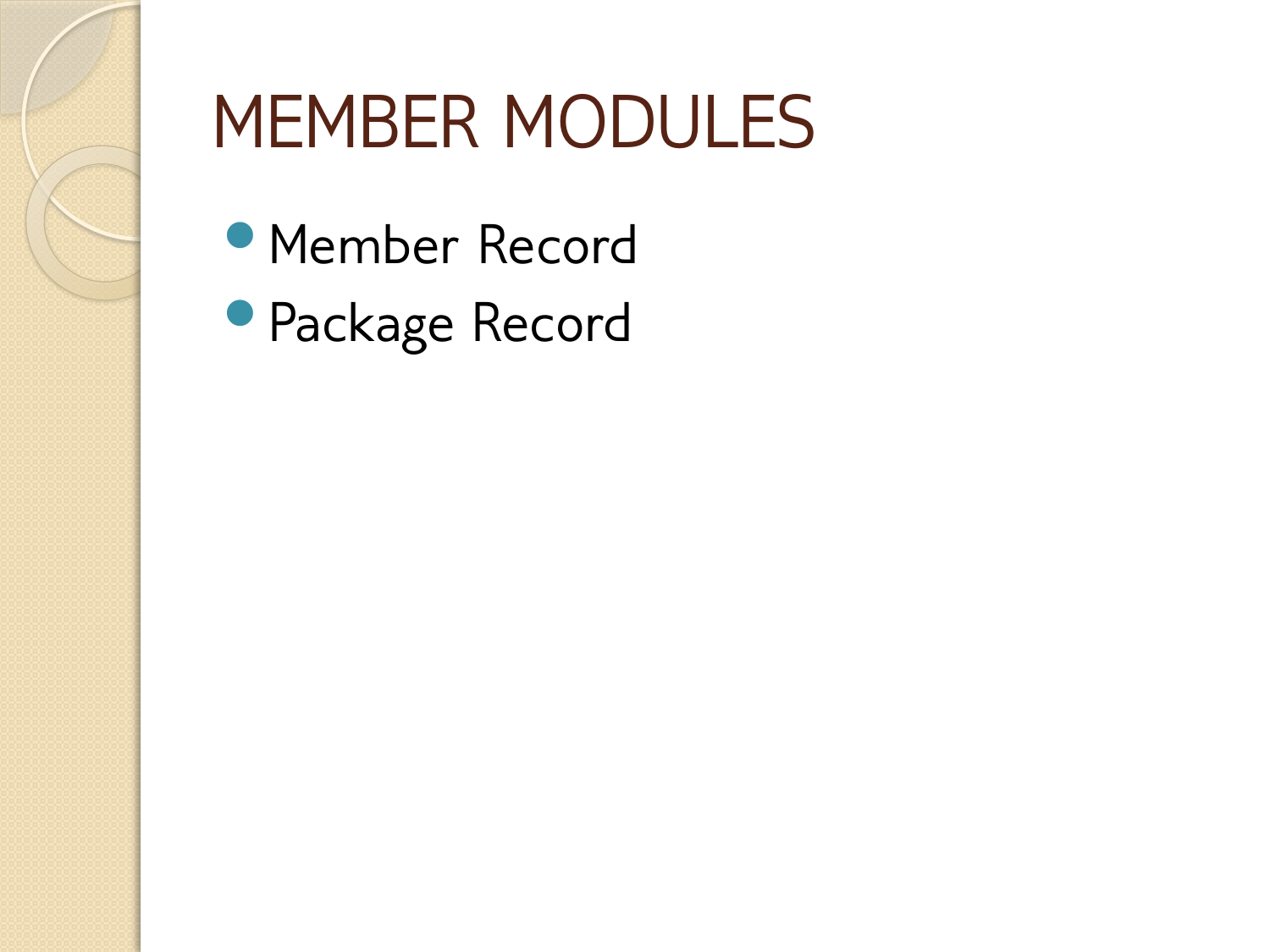

# MEMBER MODULES
Member Record
Package Record